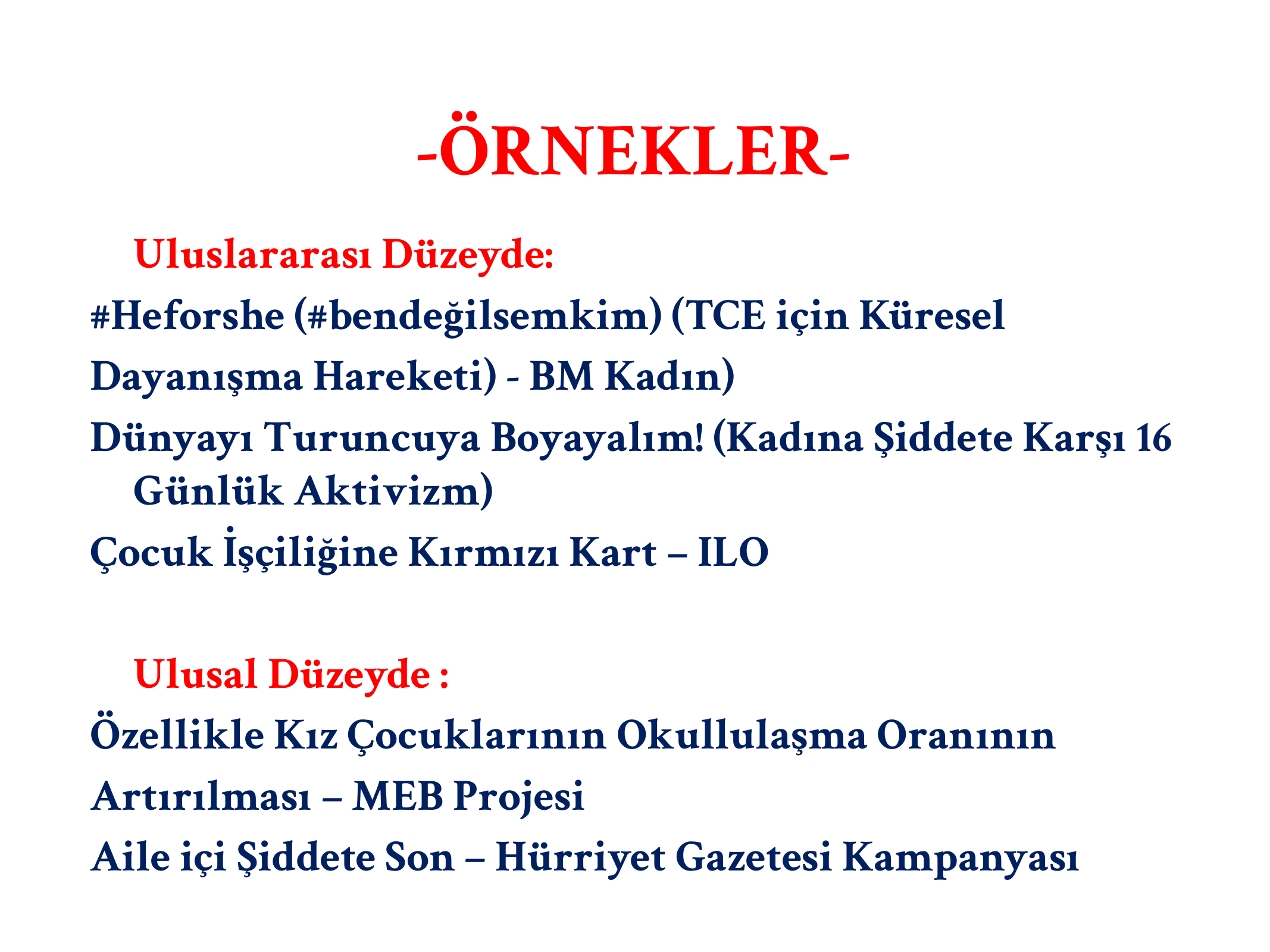

# -ÖRNEKLER-

	Uluslararası Düzeyde:
#Heforshe (#bendeğilsemkim) (TCE için Küresel
Dayanışma Hareketi) - BM Kadın)
Dünyayı Turuncuya Boyayalım! (Kadına Şiddete Karşı 16 Günlük Aktivizm)
Çocuk İşçiliğine Kırmızı Kart – ILO

	Ulusal Düzeyde :
Özellikle Kız Çocuklarının Okullulaşma Oranının
Artırılması – MEB Projesi
Aile içi Şiddete Son – Hürriyet Gazetesi Kampanyası